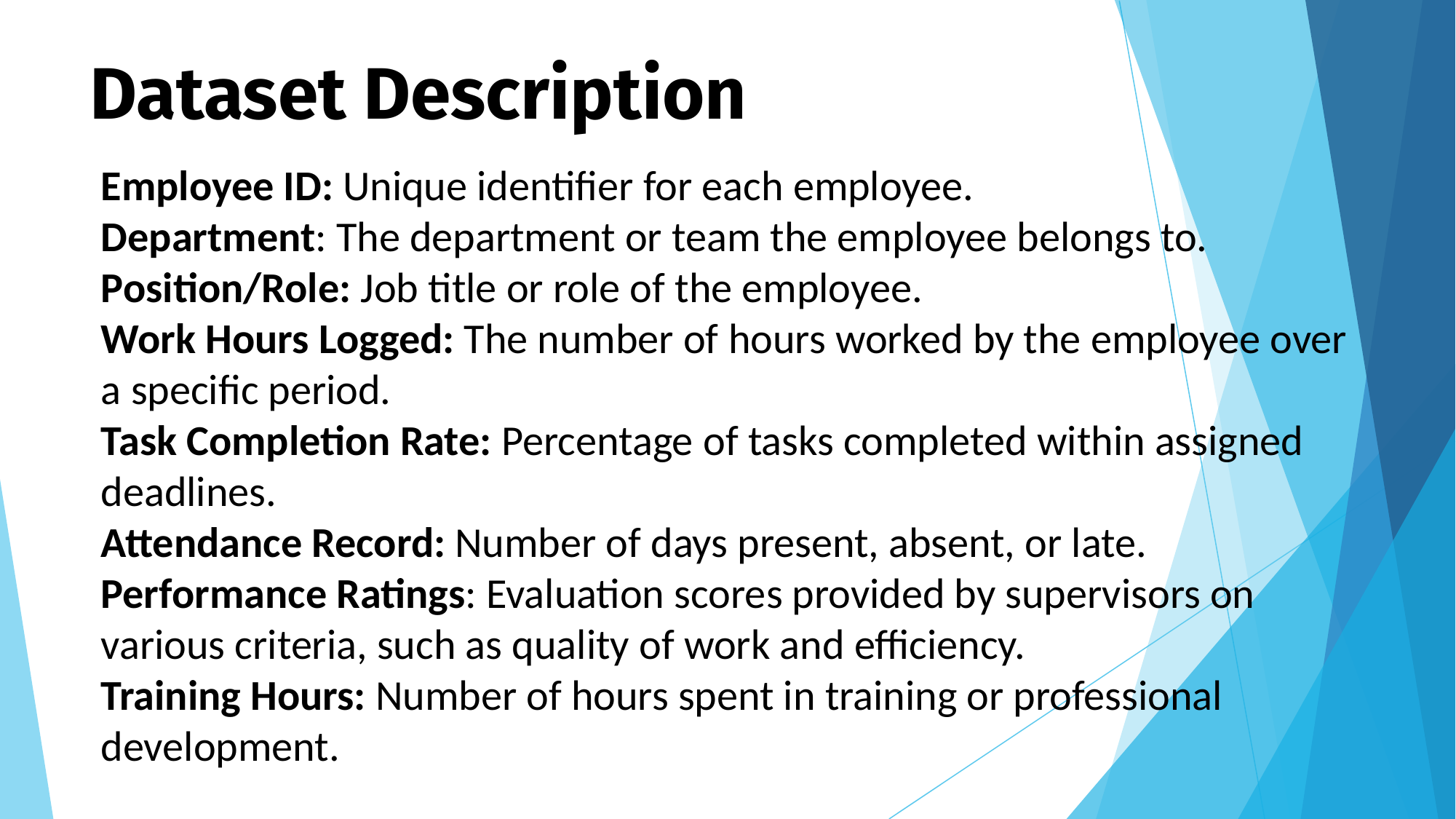

# Dataset Description
Employee ID: Unique identifier for each employee.
Department: The department or team the employee belongs to.
Position/Role: Job title or role of the employee.
Work Hours Logged: The number of hours worked by the employee over a specific period.
Task Completion Rate: Percentage of tasks completed within assigned deadlines.
Attendance Record: Number of days present, absent, or late.
Performance Ratings: Evaluation scores provided by supervisors on various criteria, such as quality of work and efficiency.
Training Hours: Number of hours spent in training or professional development.